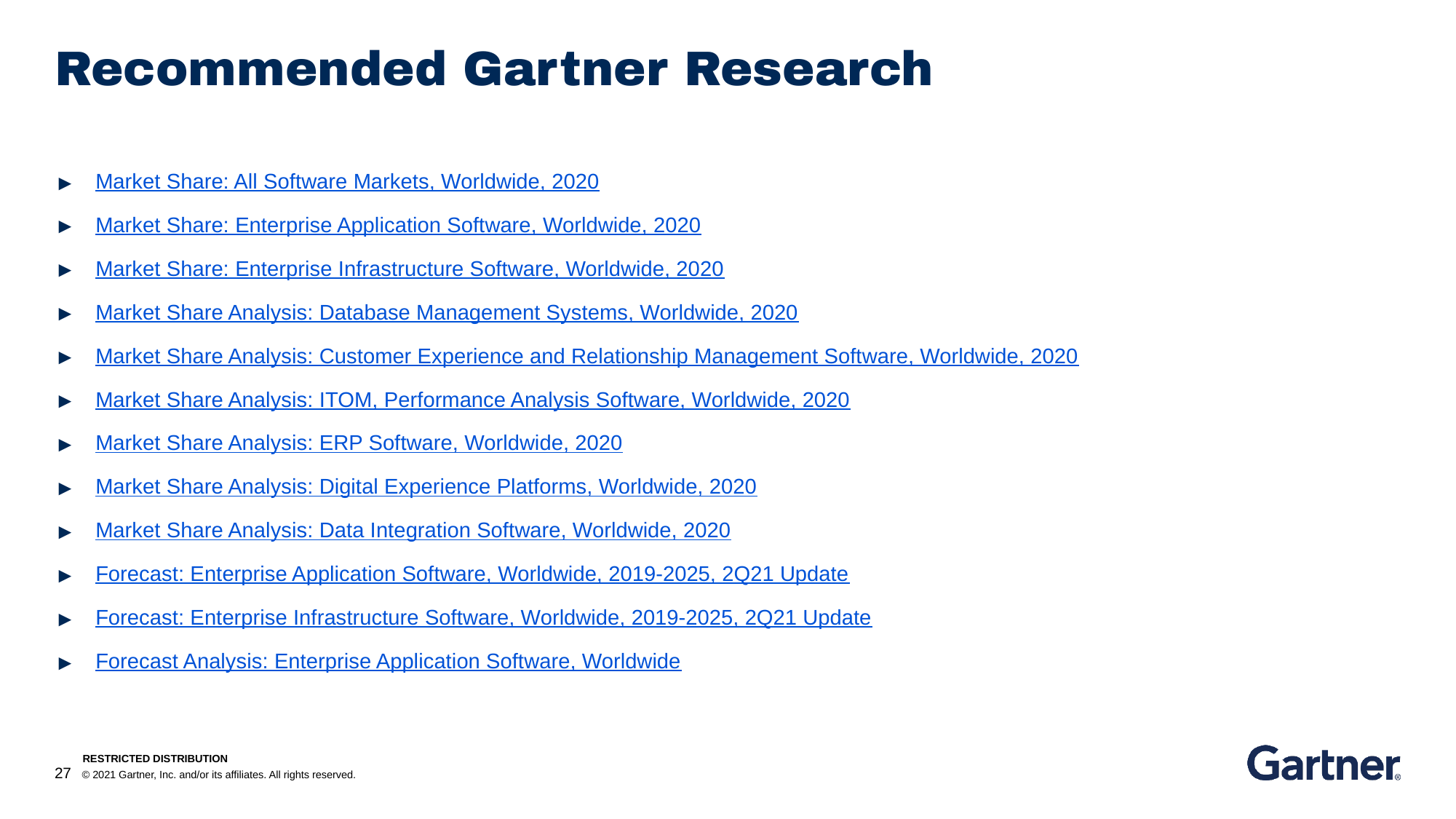

# Recommended Gartner Research
Market Share: All Software Markets, Worldwide, 2020
Market Share: Enterprise Application Software, Worldwide, 2020
Market Share: Enterprise Infrastructure Software, Worldwide, 2020
Market Share Analysis: Database Management Systems, Worldwide, 2020
Market Share Analysis: Customer Experience and Relationship Management Software, Worldwide, 2020
Market Share Analysis: ITOM, Performance Analysis Software, Worldwide, 2020
Market Share Analysis: ERP Software, Worldwide, 2020
Market Share Analysis: Digital Experience Platforms, Worldwide, 2020
Market Share Analysis: Data Integration Software, Worldwide, 2020
Forecast: Enterprise Application Software, Worldwide, 2019-2025, 2Q21 Update
Forecast: Enterprise Infrastructure Software, Worldwide, 2019-2025, 2Q21 Update
Forecast Analysis: Enterprise Application Software, Worldwide